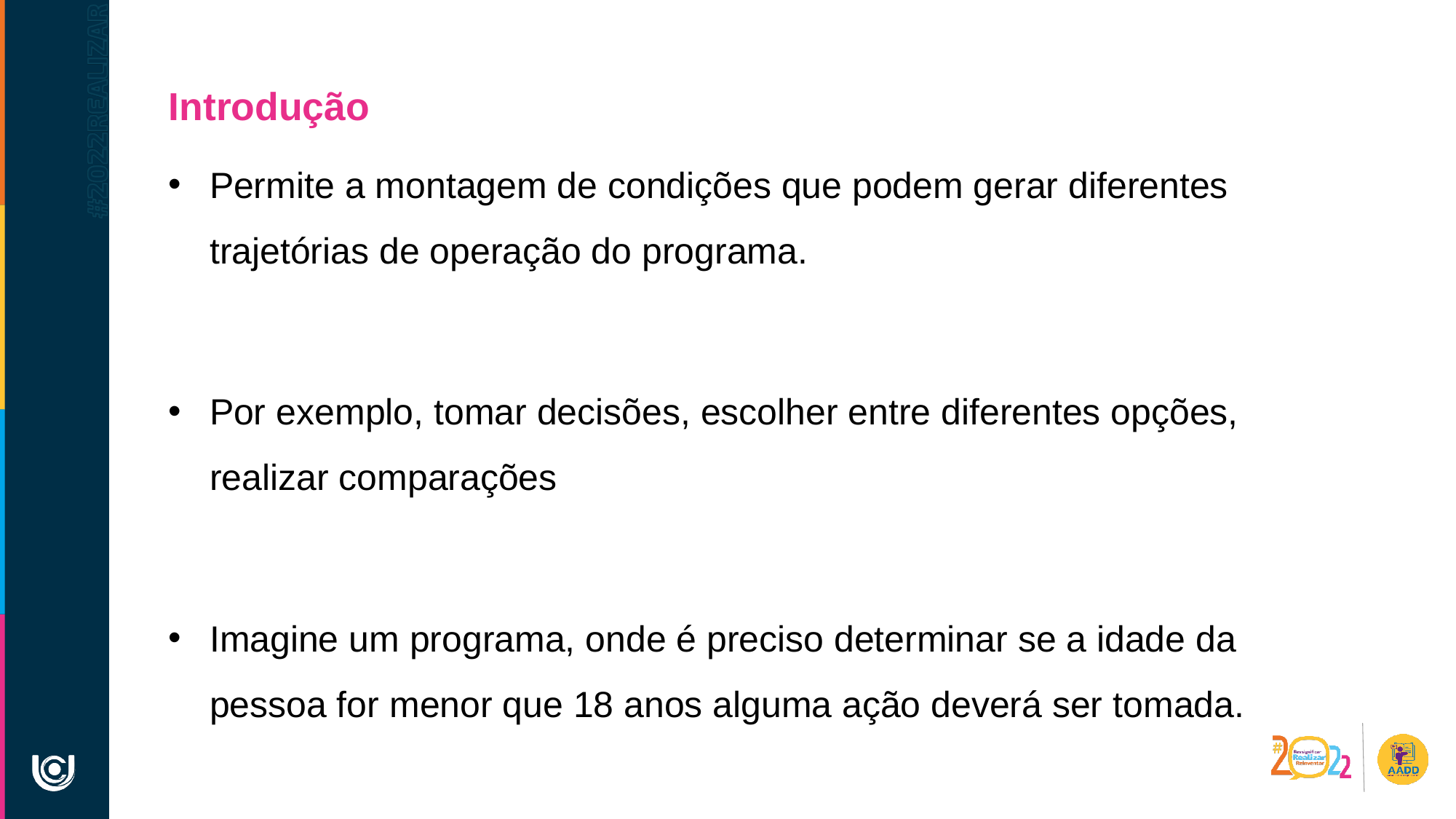

Introdução
Permite a montagem de condições que podem gerar diferentes trajetórias de operação do programa.

Por exemplo, tomar decisões, escolher entre diferentes opções, realizar comparações

Imagine um programa, onde é preciso determinar se a idade da pessoa for menor que 18 anos alguma ação deverá ser tomada.